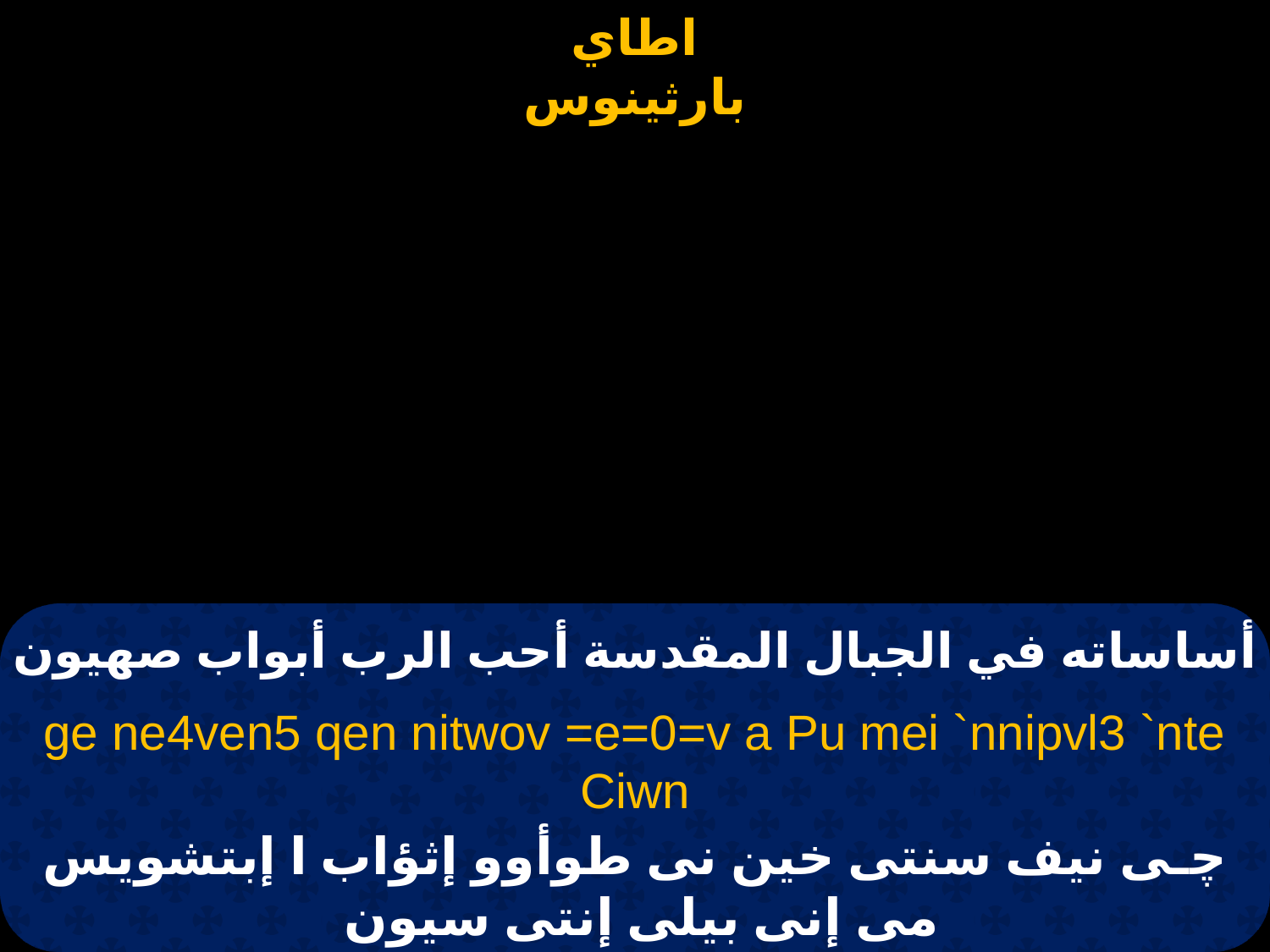

# أساساته في الجبال المقدسة أحب الرب أبواب صهيون
ge ne4ven5 qen nitwov =e=0=v a Pu mei `nnipvl3 `nte Ciwn
ﭼـى نيف سنتى خين نى طوأوو إثؤاب ا إبتشويس مى إنى بيلى إنتى سيون